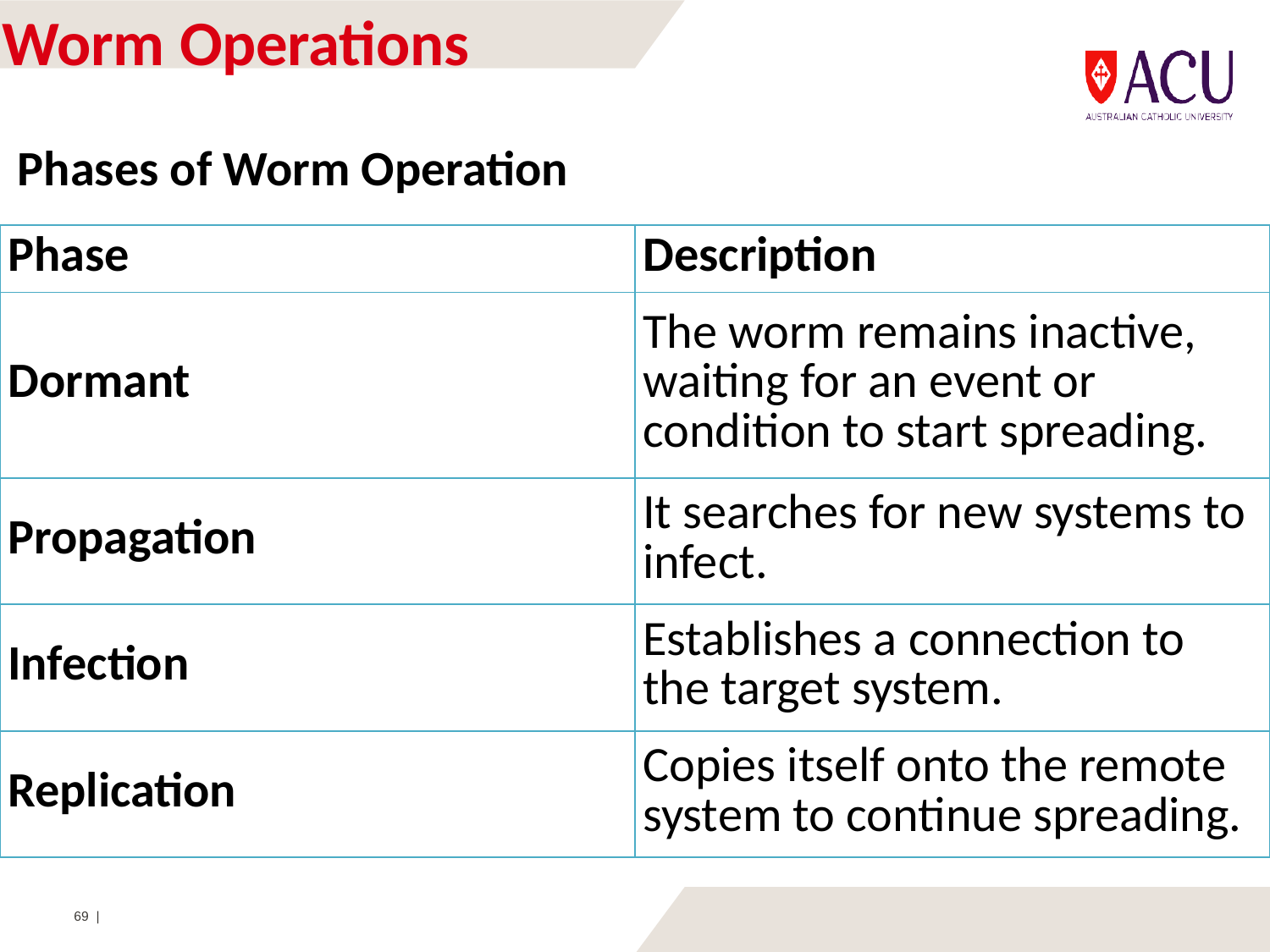

# Worm Operations
Phases of Worm Operation
| Phase | Description |
| --- | --- |
| Dormant | The worm remains inactive, waiting for an event or condition to start spreading. |
| Propagation | It searches for new systems to infect. |
| Infection | Establishes a connection to the target system. |
| Replication | Copies itself onto the remote system to continue spreading. |
69 |